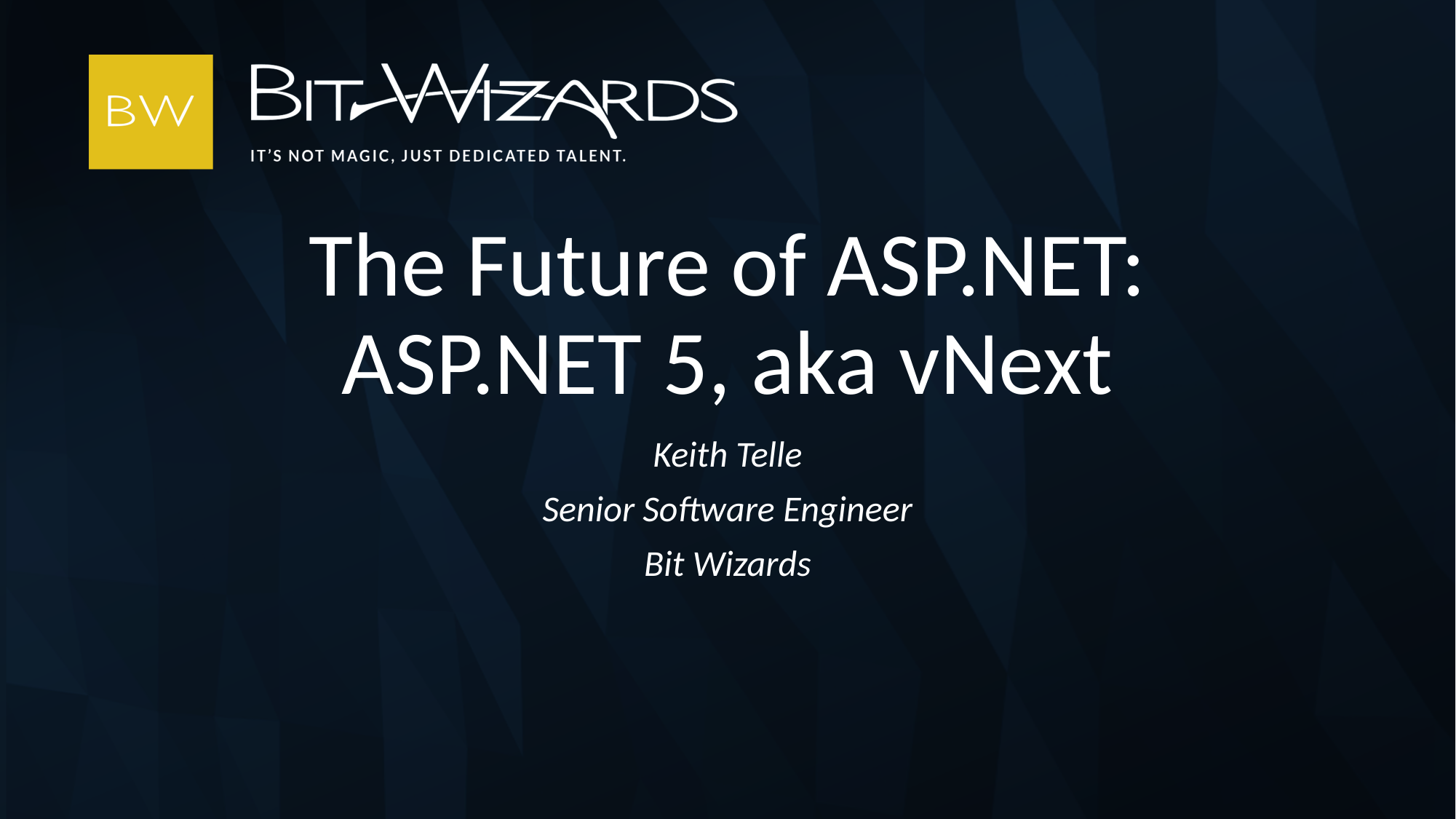

# The Future of ASP.NET: ASP.NET 5, aka vNext
Keith Telle
Senior Software Engineer
Bit Wizards